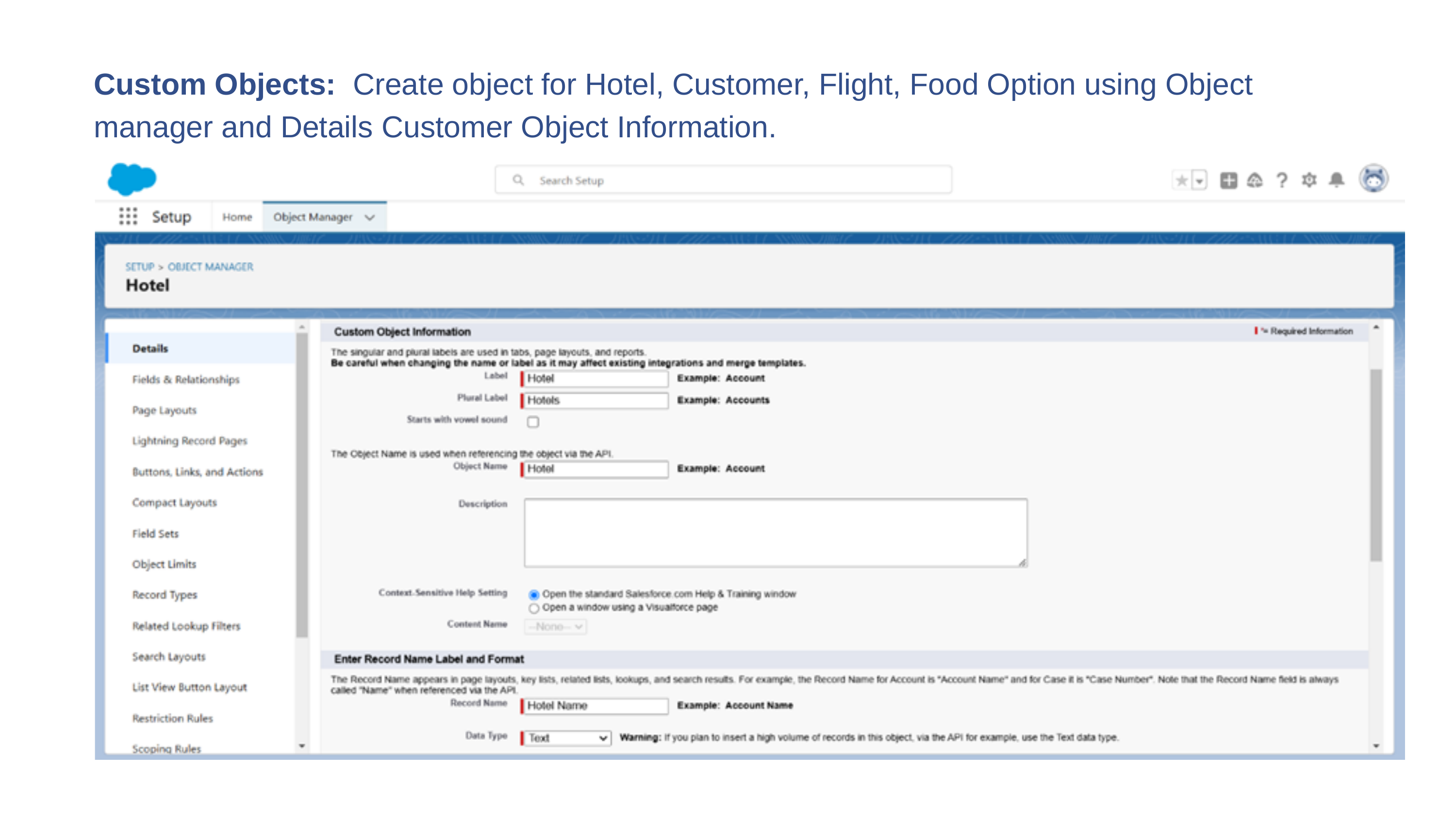

Custom Objects:  Create object for Hotel, Customer, Flight, Food Option using Object
manager and Details Customer Object Information.